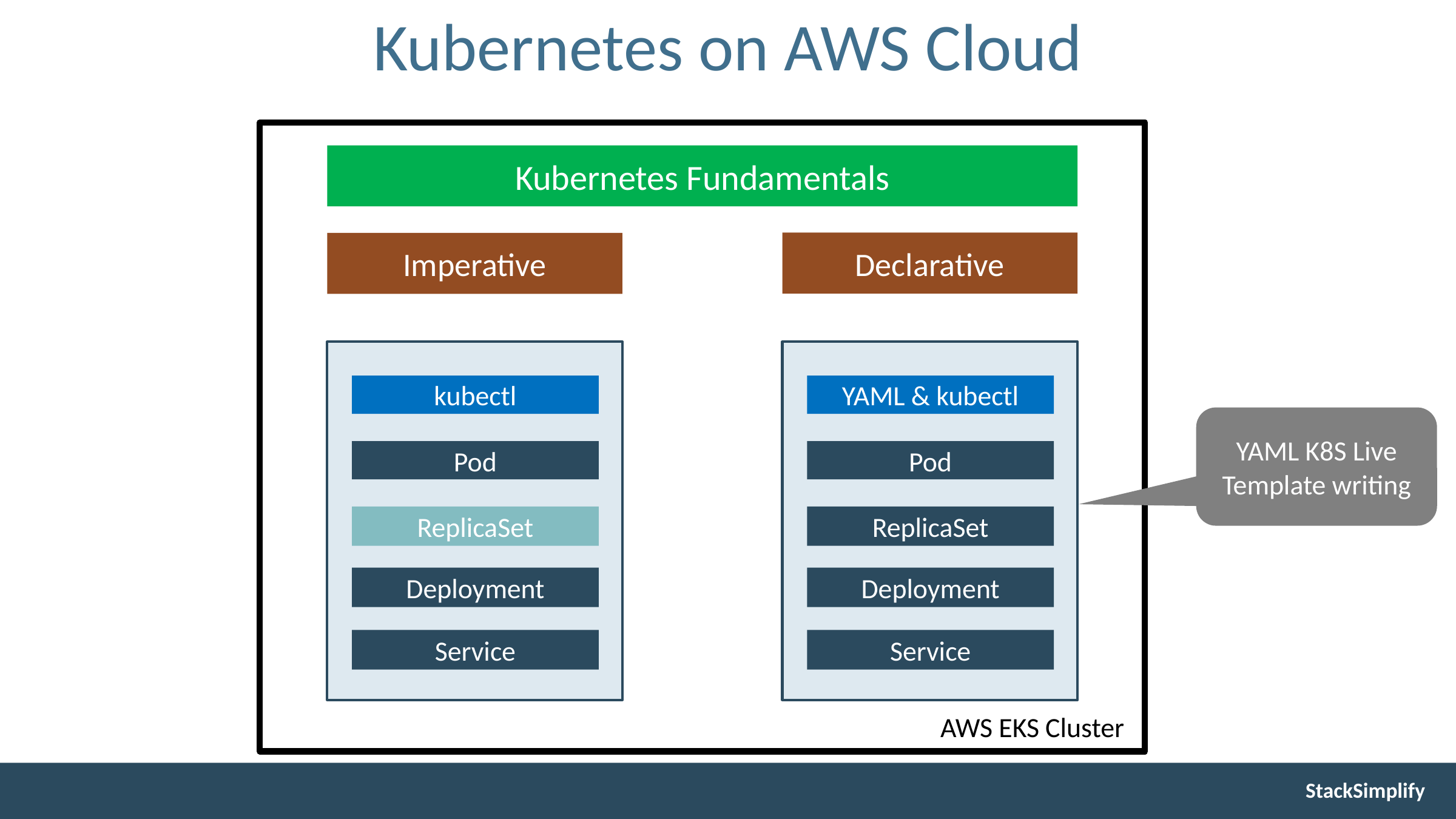

# Kubernetes on AWS Cloud

Kubernetes Fundamentals
Declarative
Imperative

kubectl
YAML & kubectl
YAML K8S Live Template writing
Pod
Pod
ReplicaSet
ReplicaSet
Deployment
Deployment
Service
Service
AWS EKS Cluster